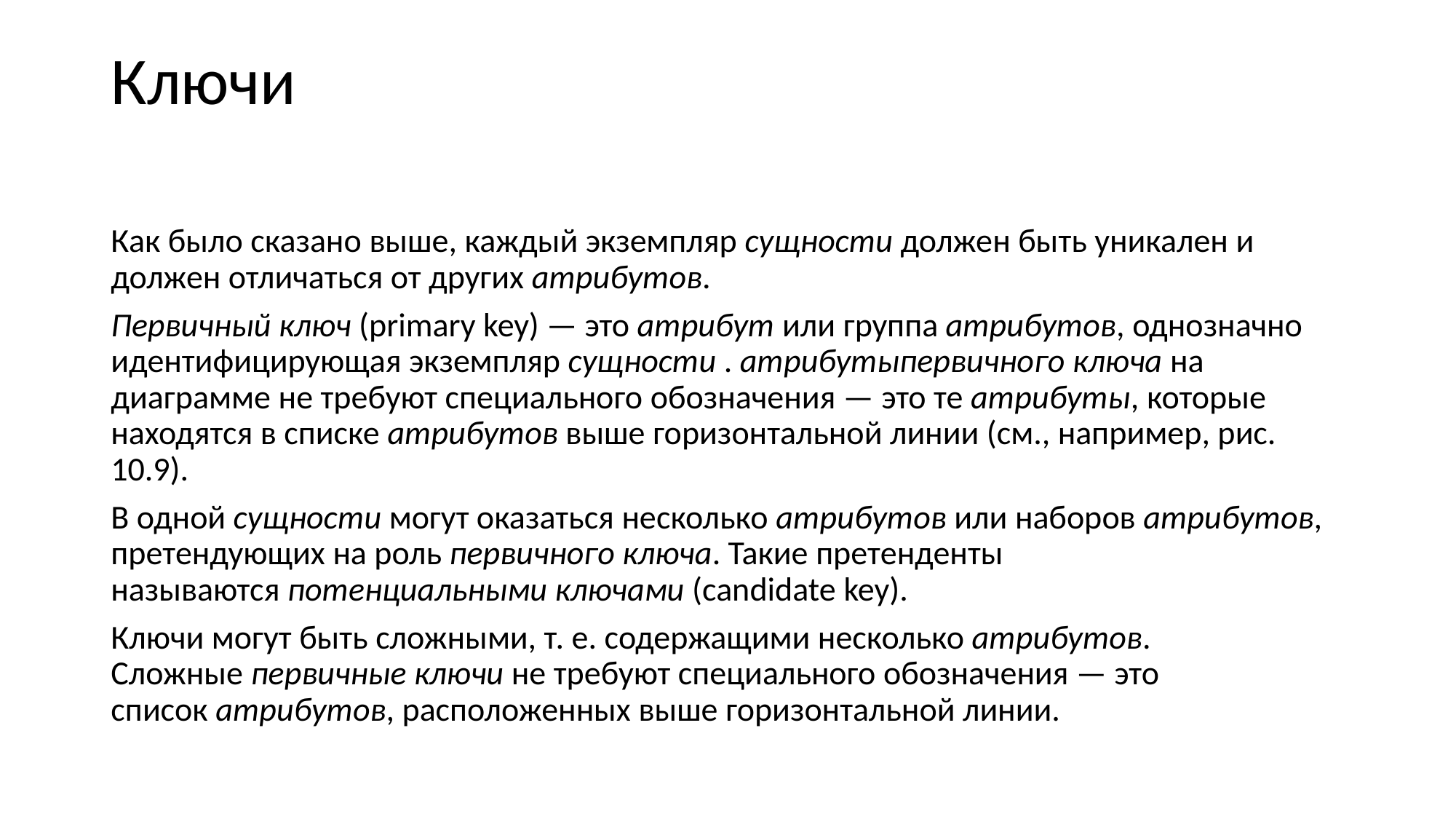

# Ключи
Как было сказано выше, каждый экземпляр сущности должен быть уникален и должен отличаться от других атрибутов.
Первичный ключ (primary key) — это атрибут или группа атрибутов, однозначно идентифицирующая экземпляр сущности . атрибутыпервичного ключа на диаграмме не требуют специального обозначения — это те атрибуты, которые находятся в списке атрибутов выше горизонтальной линии (см., например, рис. 10.9).
В одной сущности могут оказаться несколько атрибутов или наборов атрибутов, претендующих на роль первичного ключа. Такие претенденты называются потенциальными ключами (candidate key).
Ключи могут быть сложными, т. е. содержащими несколько атрибутов. Сложные первичные ключи не требуют специального обозначения — это список атрибутов, расположенных выше горизонтальной линии.